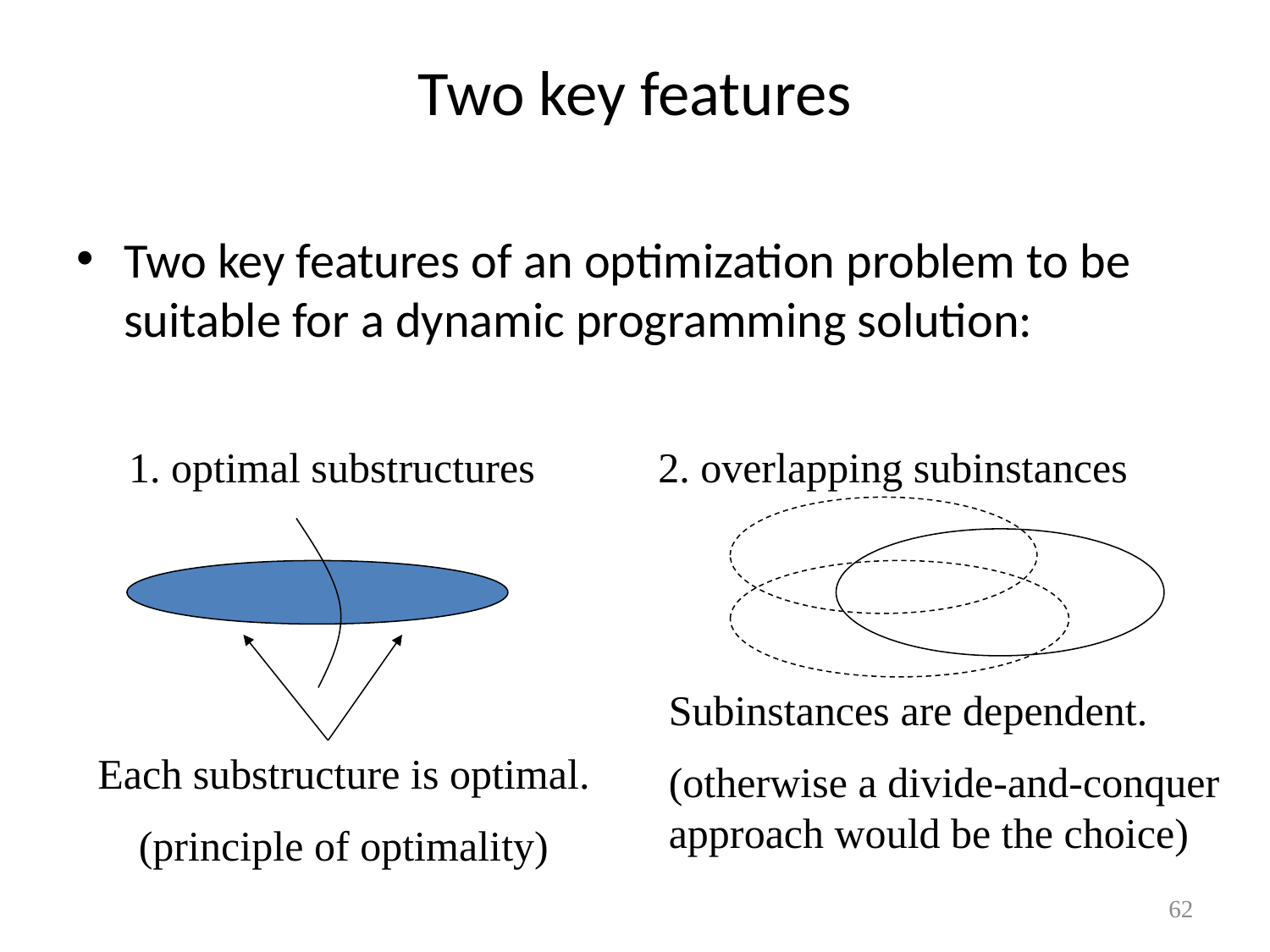

# Two key features
Two key features of an optimization problem to be suitable for a dynamic programming solution:
1. optimal substructures
2. overlapping subinstances

Subinstances are dependent.
(otherwise a divide-and-conquer approach would be the choice)
Each substructure is optimal.
(principle of optimality)
62